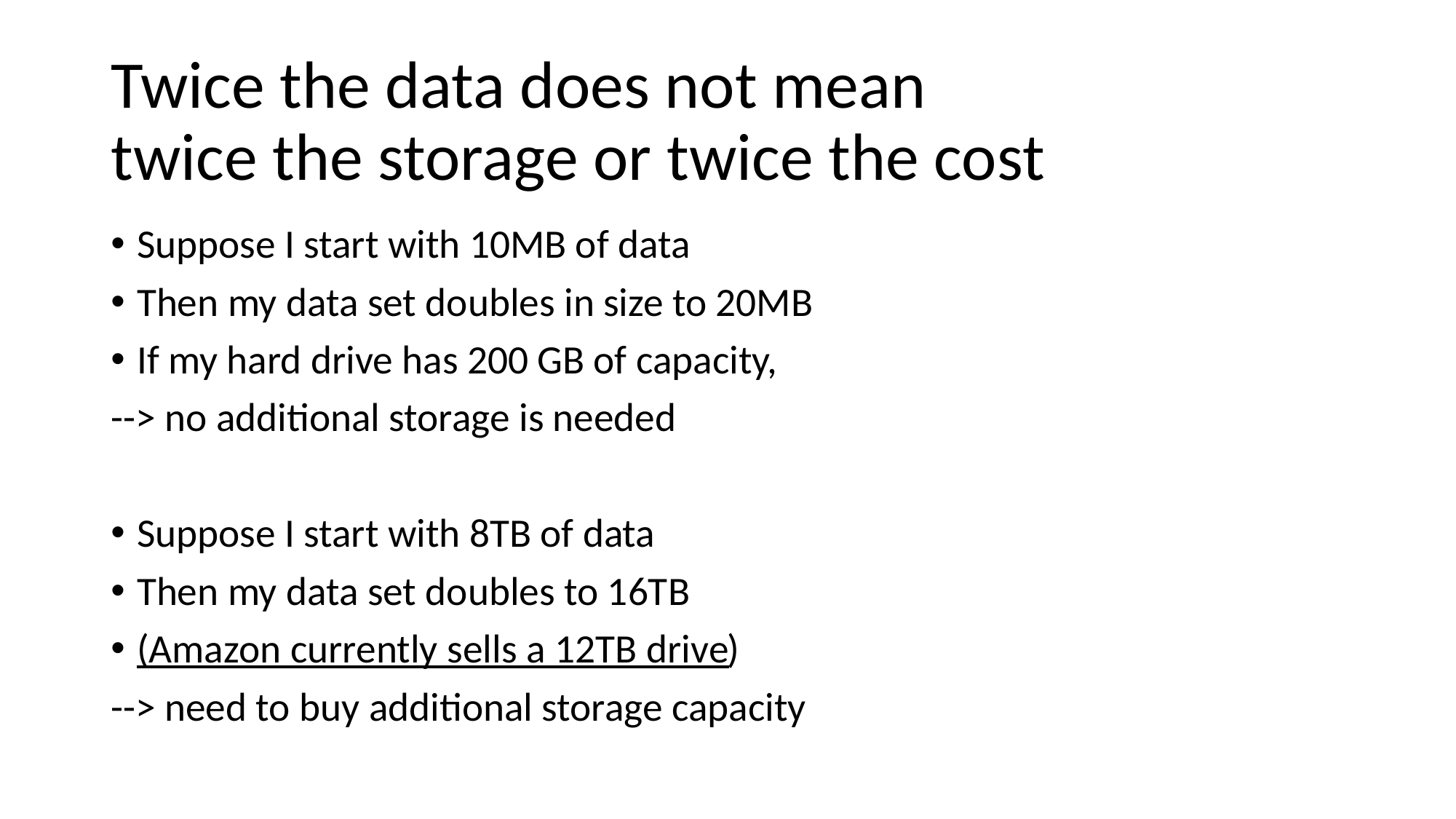

# Twice the data does not mean twice the storage or twice the cost
Suppose I start with 10MB of data
Then my data set doubles in size to 20MB
If my hard drive has 200 GB of capacity,
--> no additional storage is needed

Suppose I start with 8TB of data
Then my data set doubles to 16TB
(Amazon currently sells a 12TB drive)
--> need to buy additional storage capacity